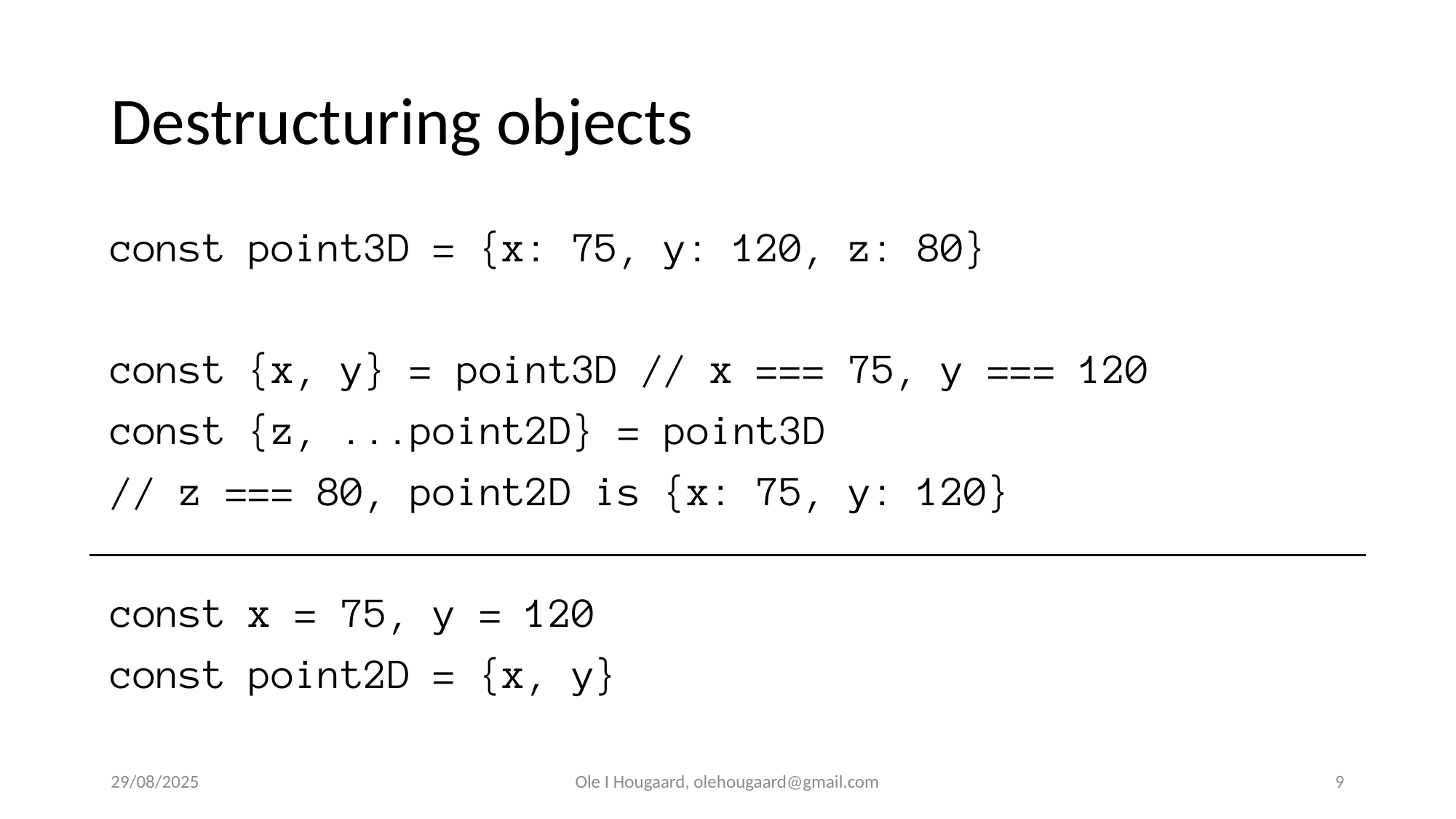

# Destructuring objects
const point3D = {x: 75, y: 120, z: 80}

const {x, y} = point3D // x === 75, y === 120
const {z, ...point2D} = point3D
// z === 80, point2D is {x: 75, y: 120}

const x = 75, y = 120
const point2D = {x, y}
29/08/2025
Ole I Hougaard, olehougaard@gmail.com
9